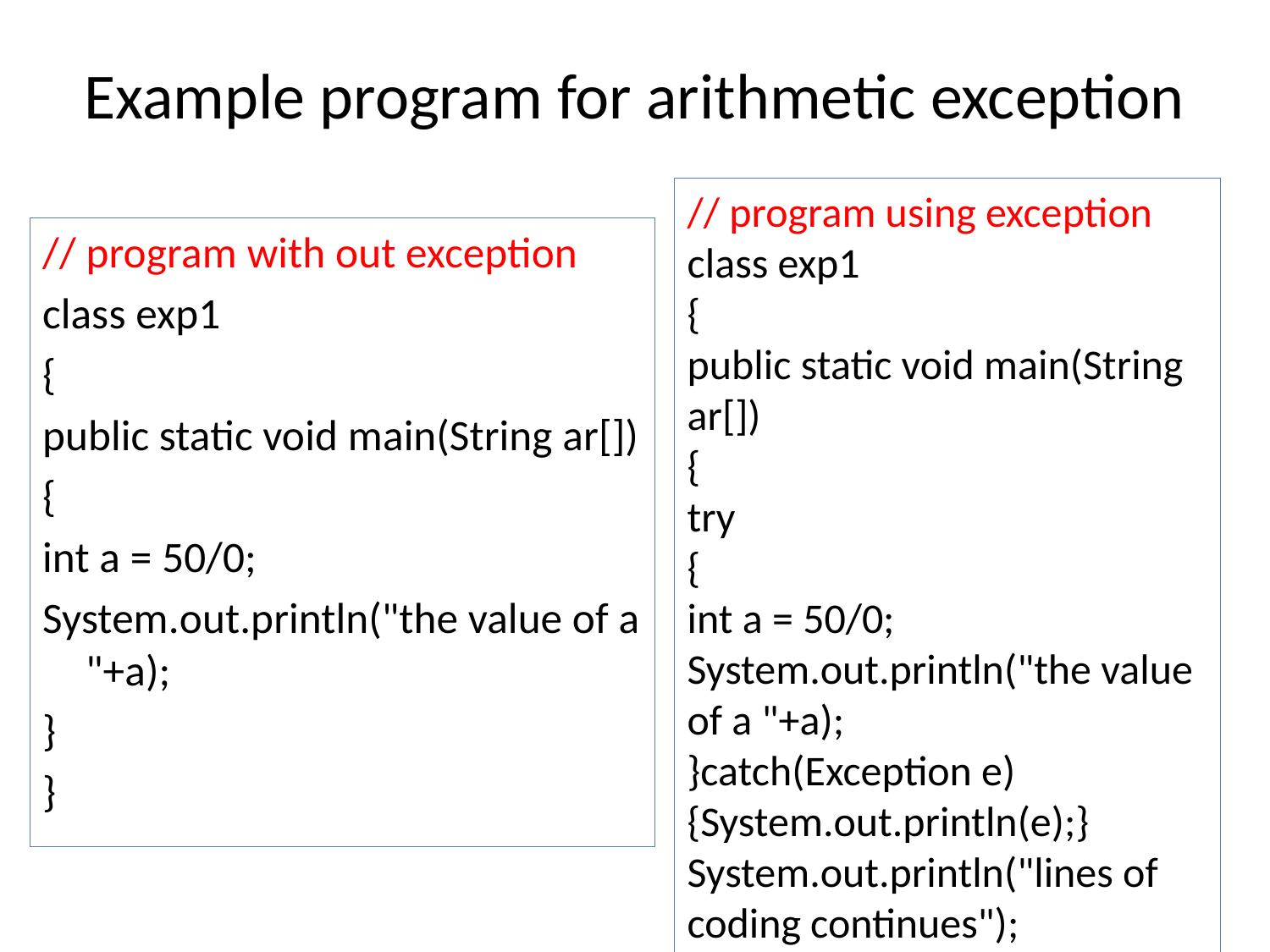

# Example program for arithmetic exception
// program using exception
class exp1
{
public static void main(String ar[])
{
try
{
int a = 50/0;
System.out.println("the value of a "+a);
}catch(Exception e){System.out.println(e);}
System.out.println("lines of coding continues");
}   }
// program with out exception
class exp1
{
public static void main(String ar[])
{
int a = 50/0;
System.out.println("the value of a "+a);
}
}